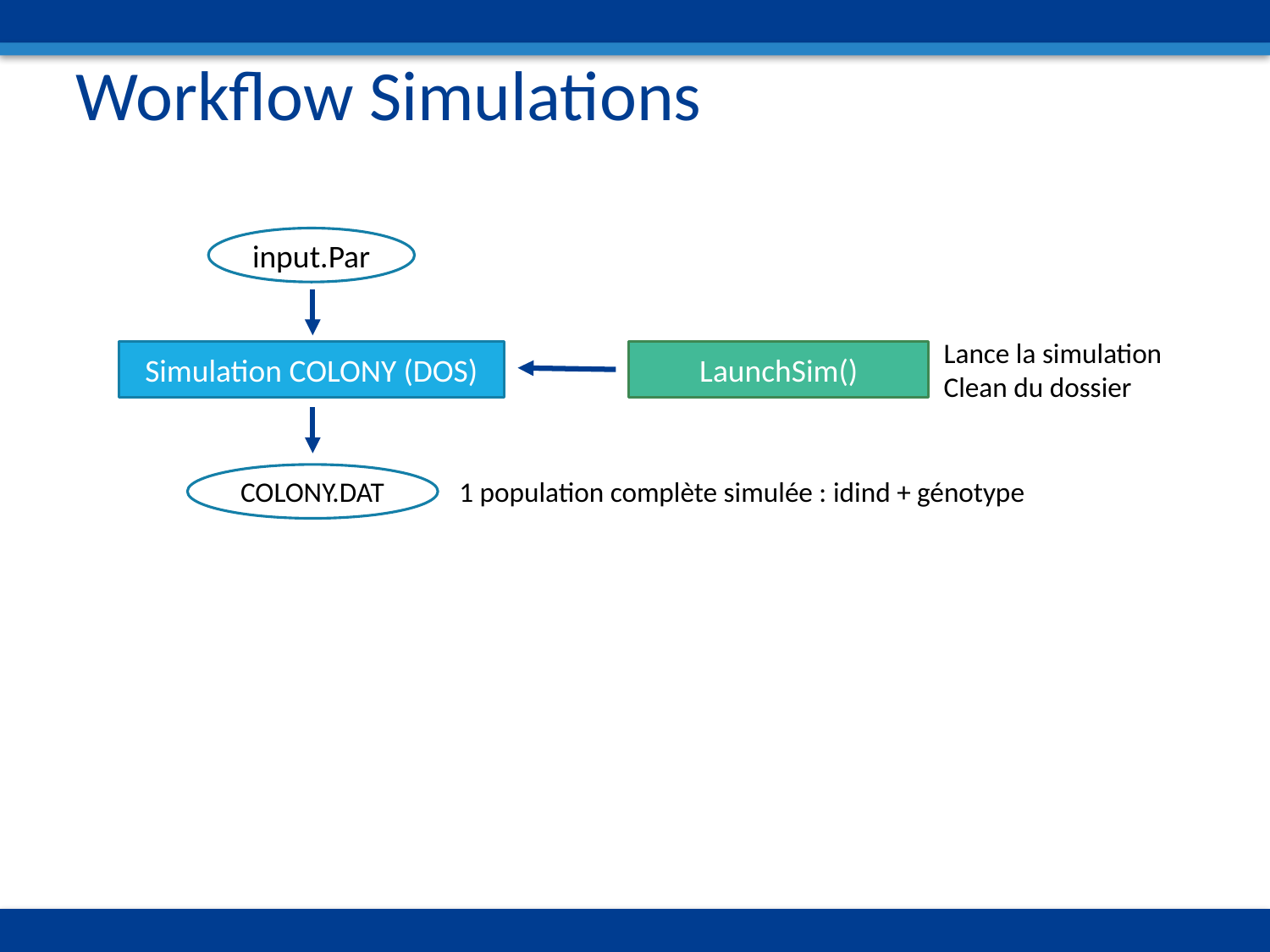

# Workflow Simulations
input.Par
Lance la simulation
Clean du dossier
LaunchSim()
Simulation COLONY (DOS)
COLONY.DAT
1 population complète simulée : idind + génotype